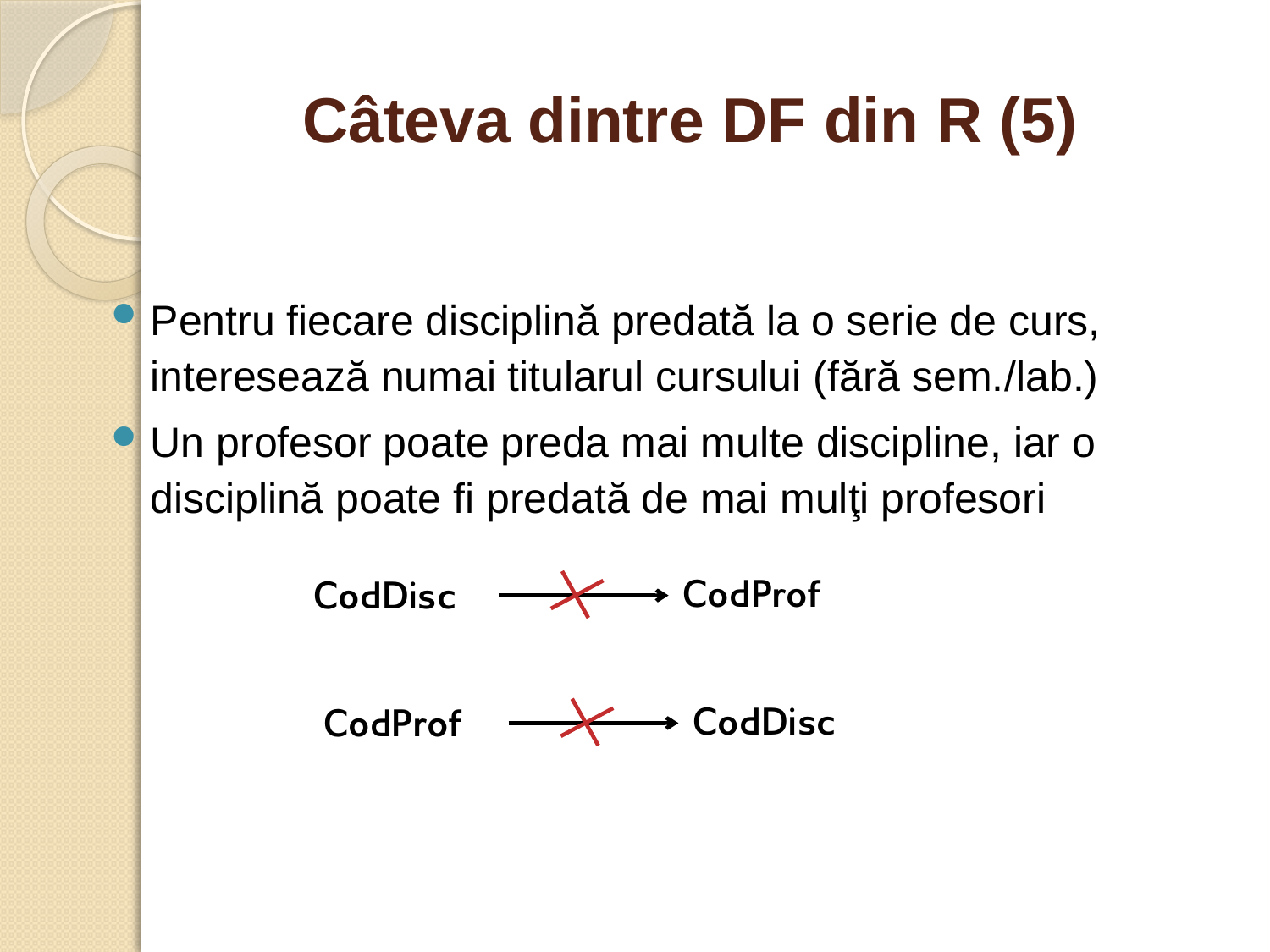

# Câteva dintre DF din R (5)
Pentru fiecare disciplină predată la o serie de curs, interesează numai titularul cursului (fără sem./lab.)
Un profesor poate preda mai multe discipline, iar o disciplină poate fi predată de mai mulţi profesori

CodProf
CodDisc
CodDisc
CodProf